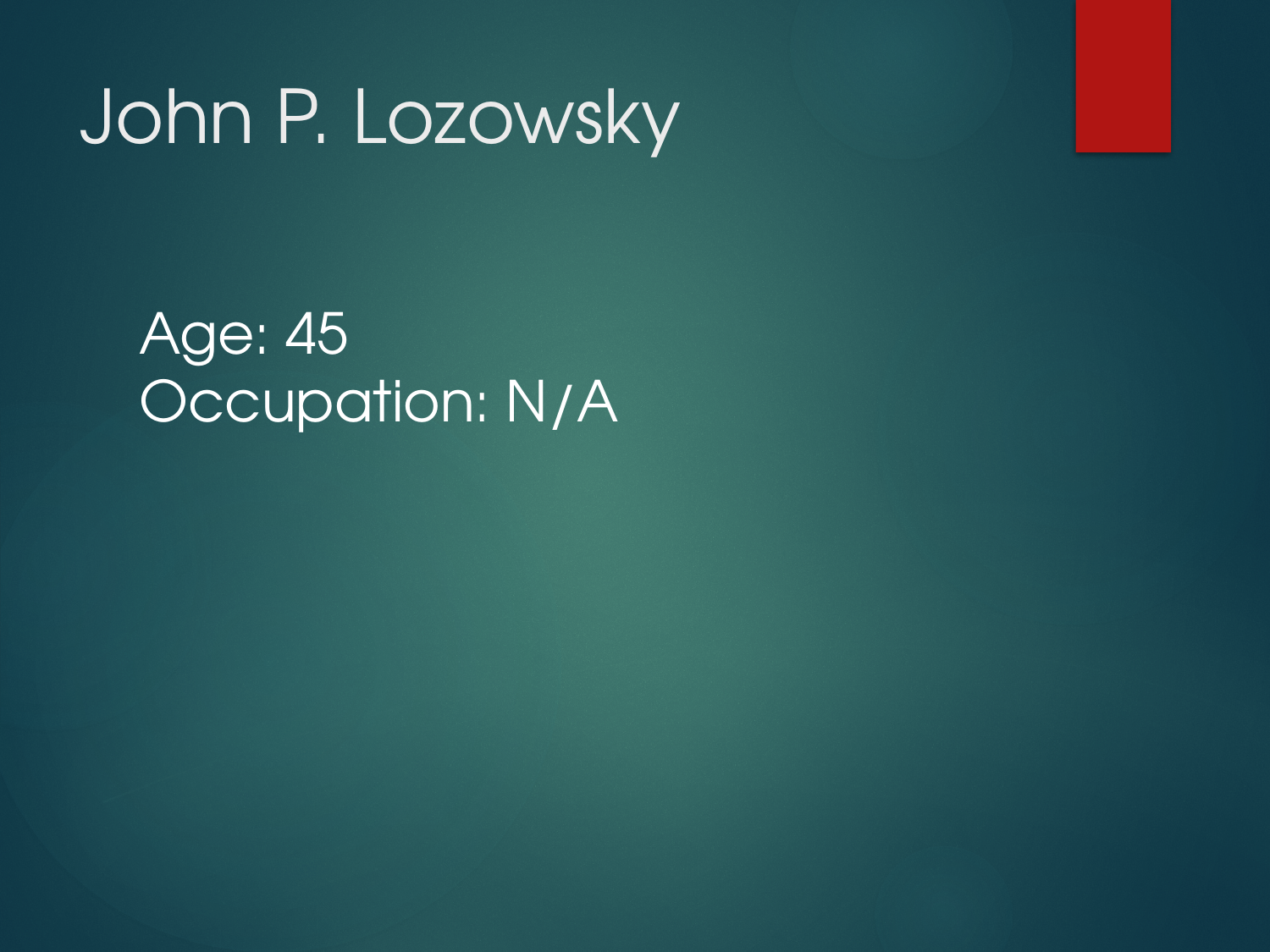

# John P. Lozowsky

Age: 45
Occupation: N/A